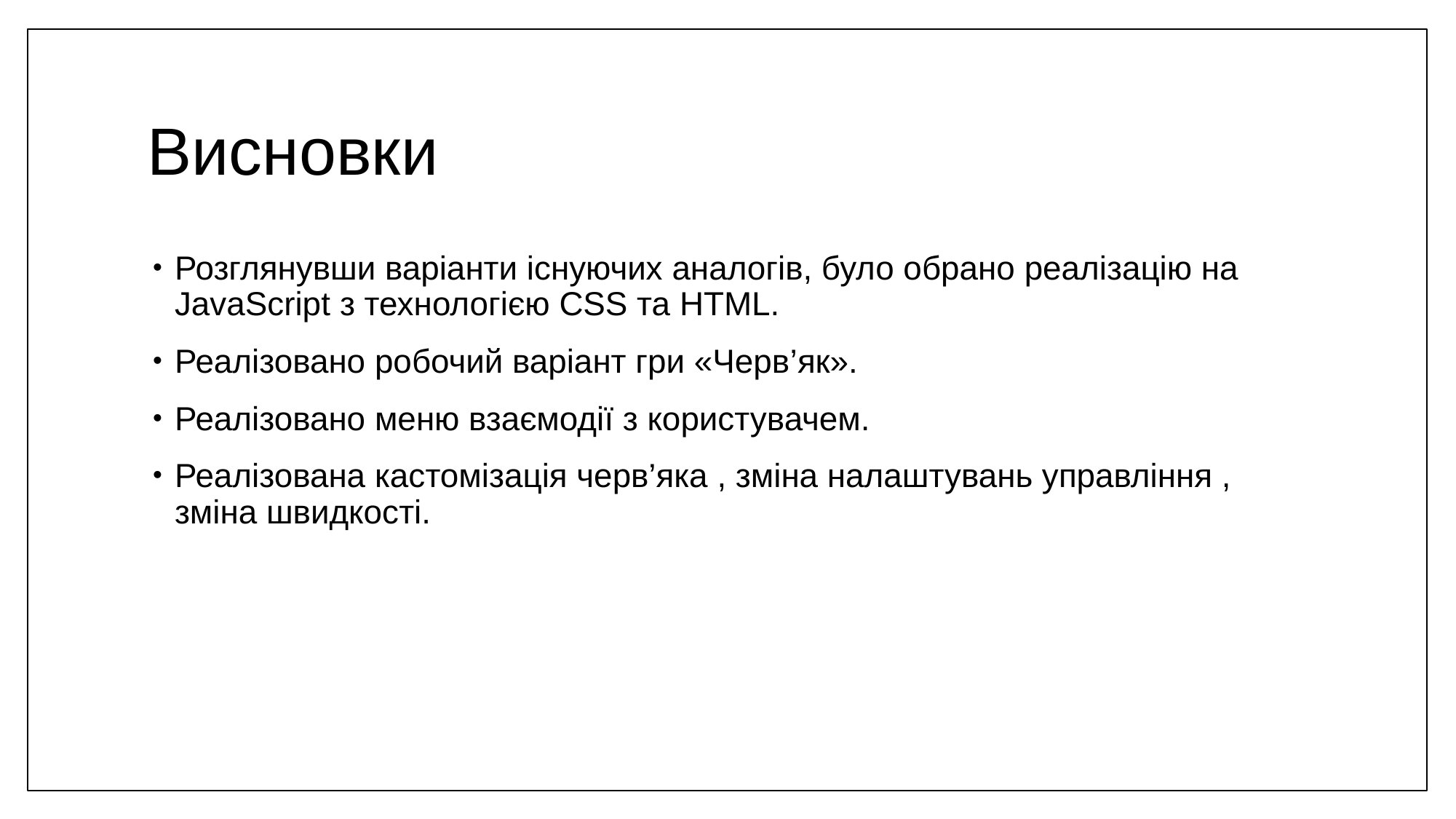

# Висновки
Розглянувши варіанти існуючих аналогів, було обрано реалізацію на JavaScript з технологією CSS та HTML.
Реалізовано робочий варіант гри «Черв’як».
Реалізовано меню взаємодії з користувачем.
Реалізована кастомізація черв’яка , зміна налаштувань управління , зміна швидкості.